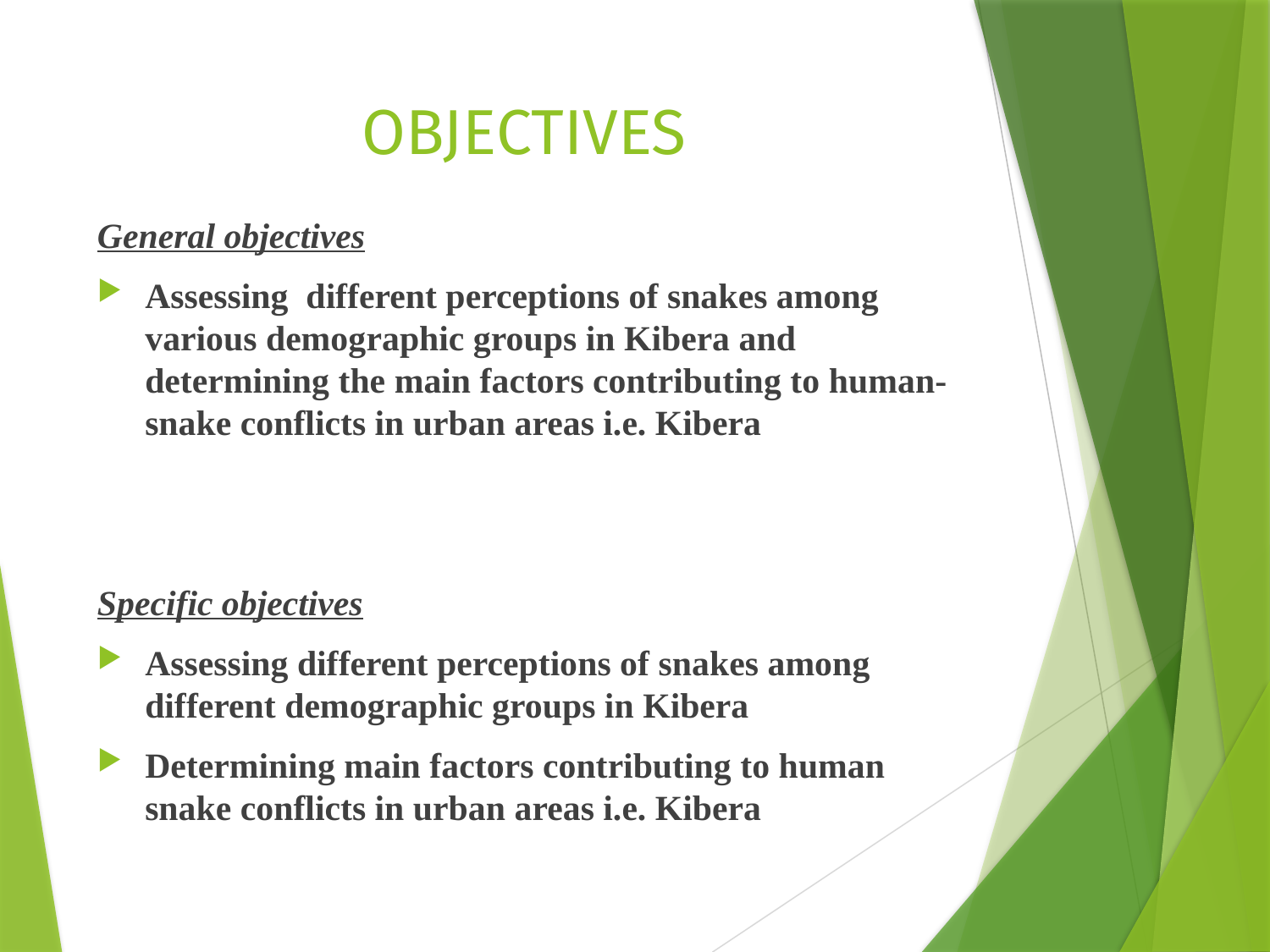

# OBJECTIVES
General objectives
Assessing  different perceptions of snakes among various demographic groups in Kibera and determining the main factors contributing to human-snake conflicts in urban areas i.e. Kibera

Specific objectives
Assessing different perceptions of snakes among different demographic groups in Kibera
Determining main factors contributing to human snake conflicts in urban areas i.e. Kibera